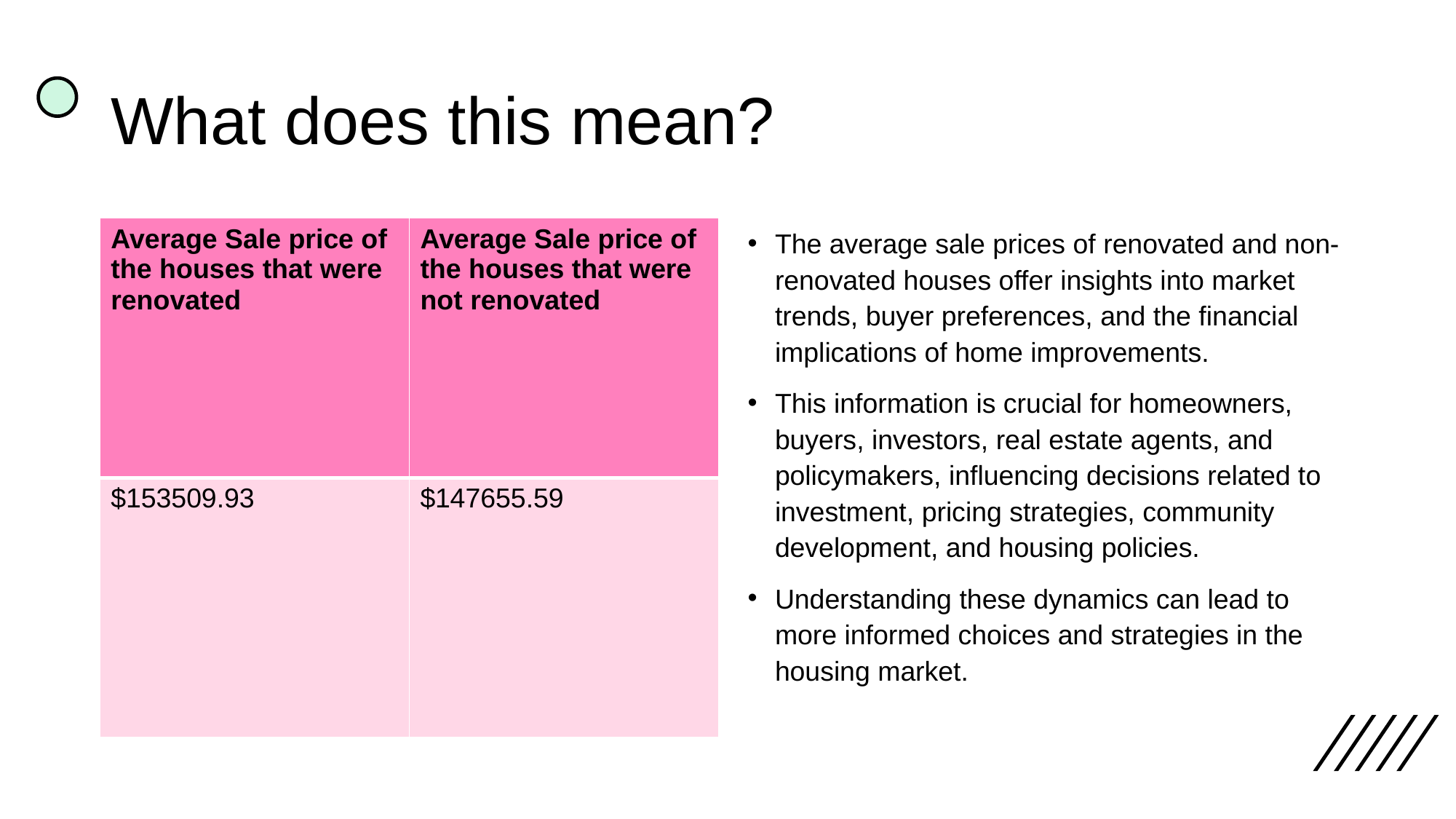

# What does this mean?
| Average Sale price of the houses that were renovated | Average Sale price of the houses that were not renovated |
| --- | --- |
| $153509.93 | $147655.59 |
The average sale prices of renovated and non-renovated houses offer insights into market trends, buyer preferences, and the financial implications of home improvements.
This information is crucial for homeowners, buyers, investors, real estate agents, and policymakers, influencing decisions related to investment, pricing strategies, community development, and housing policies.
Understanding these dynamics can lead to more informed choices and strategies in the housing market.